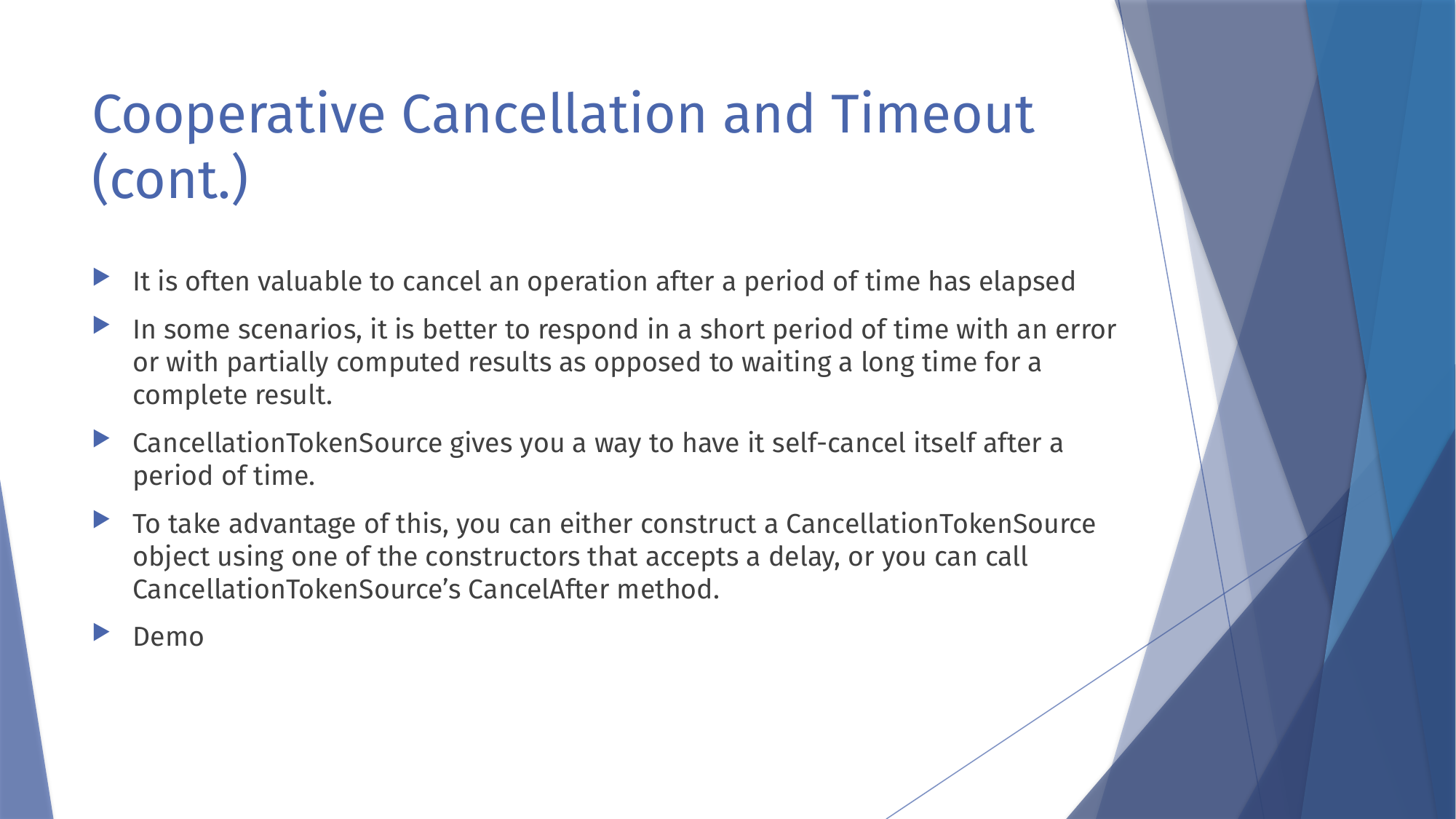

# Cooperative Cancellation and Timeout (cont.)
It is often valuable to cancel an operation after a period of time has elapsed
In some scenarios, it is better to respond in a short period of time with an error or with partially computed results as opposed to waiting a long time for a complete result.
CancellationTokenSource gives you a way to have it self-cancel itself after a period of time.
To take advantage of this, you can either construct a CancellationTokenSource object using one of the constructors that accepts a delay, or you can call CancellationTokenSource’s CancelAfter method.
Demo